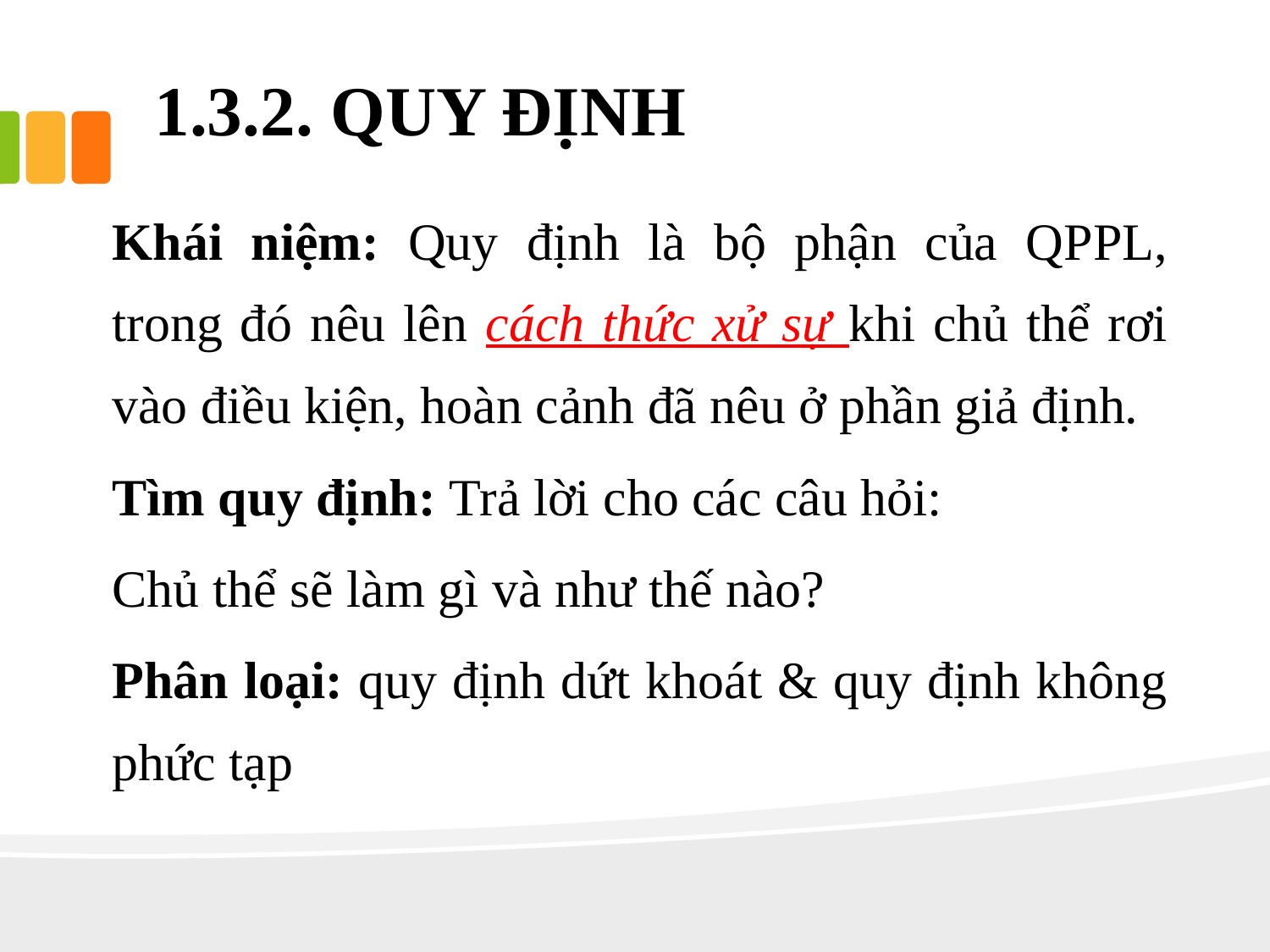

# 1.3.2. QUY ĐỊNH
Khái niệm: Quy định là bộ phận của QPPL, trong đó nêu lên cách thức xử sự khi chủ thể rơi vào điều kiện, hoàn cảnh đã nêu ở phần giả định.
Tìm quy định: Trả lời cho các câu hỏi:
Chủ thể sẽ làm gì và như thế nào?
Phân loại: quy định dứt khoát & quy định không phức tạp